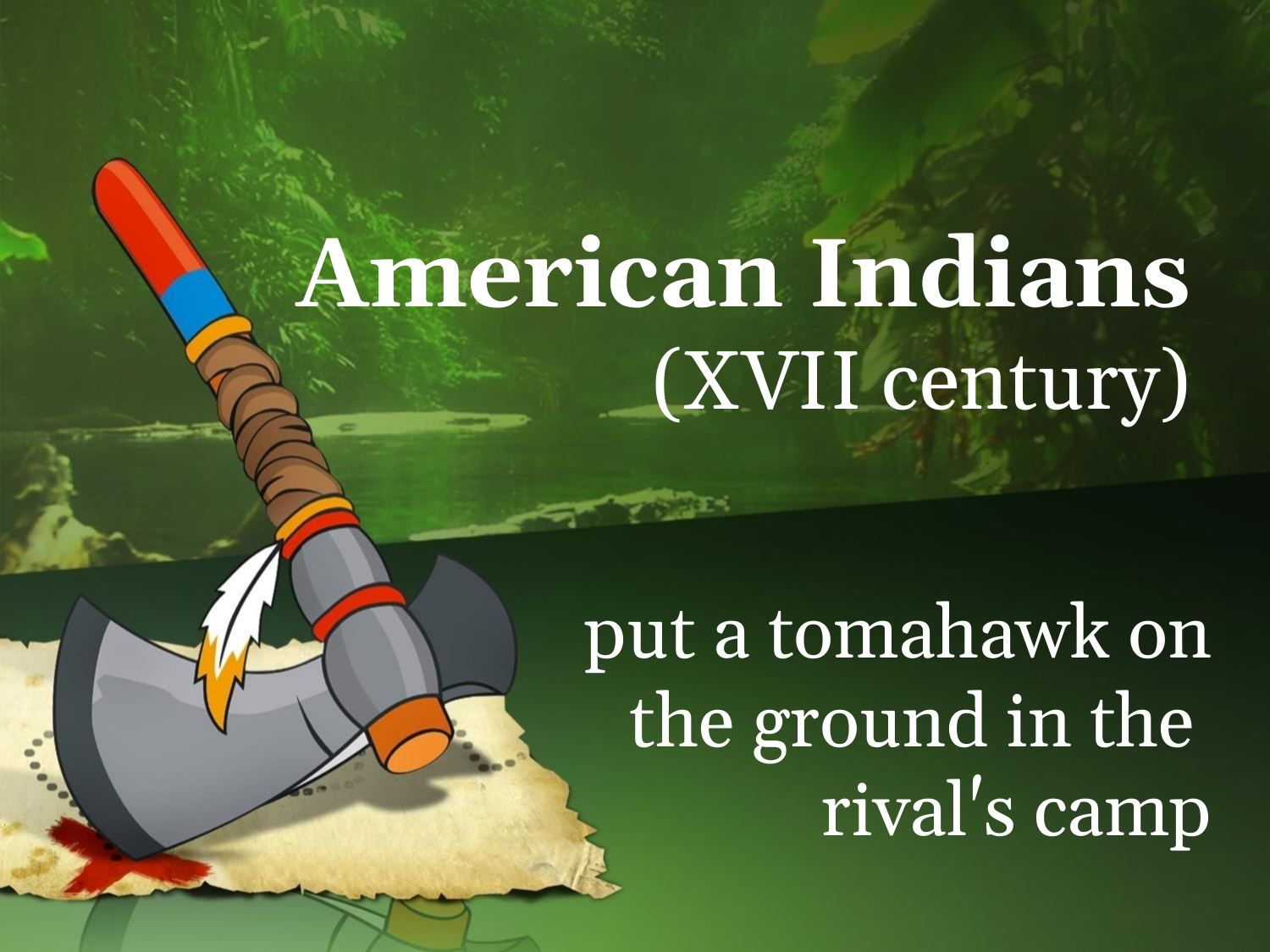

American Indians (XVII century)

put a tomahawk on the ground in the
rival's camp